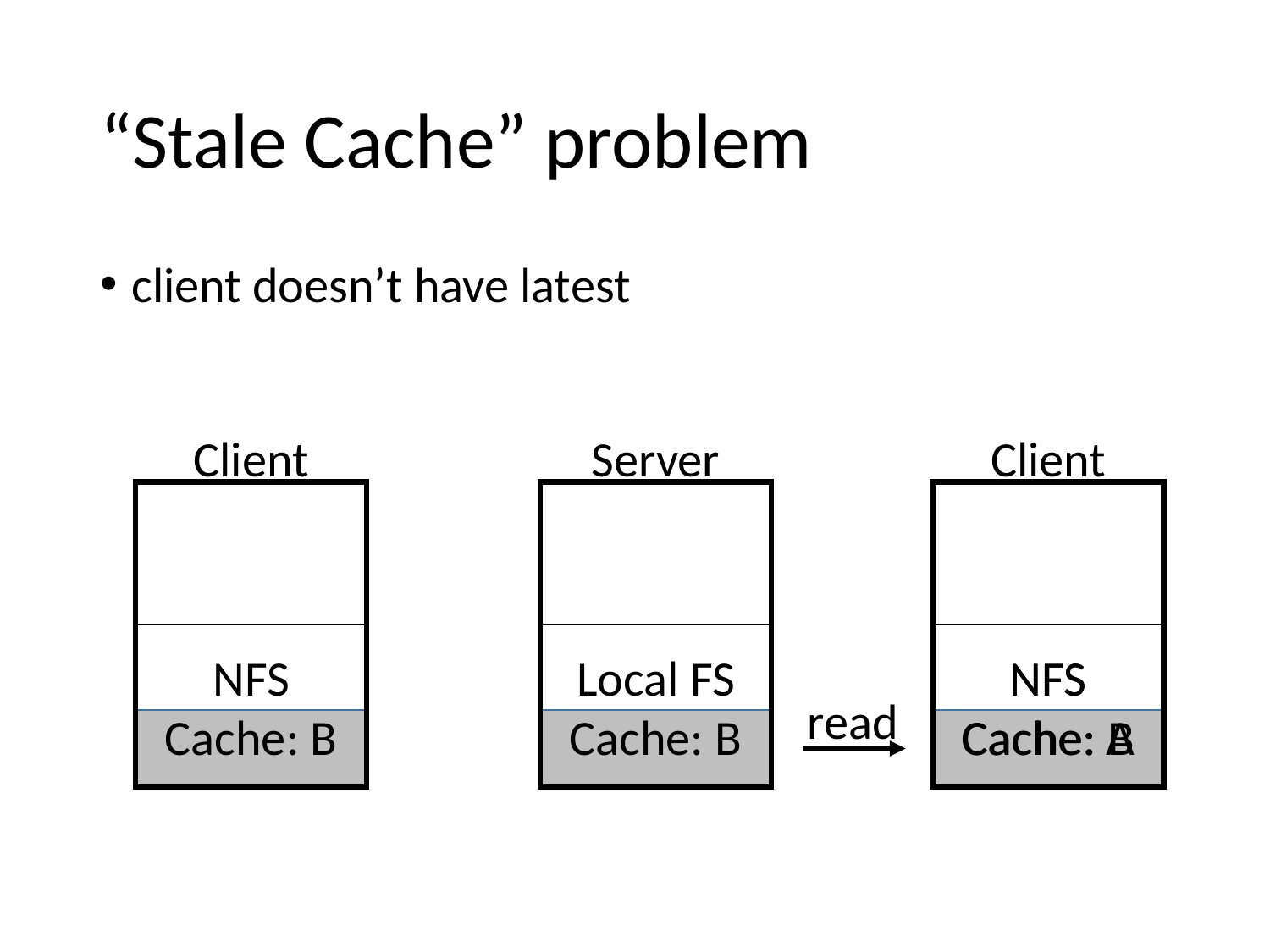

# “Stale Cache” problem
client doesn’t have latest
Server

Client

Client

Local FS
Cache: B
NFS
Cache: A
NFS
Cache: B
NFS
Cache: B
read